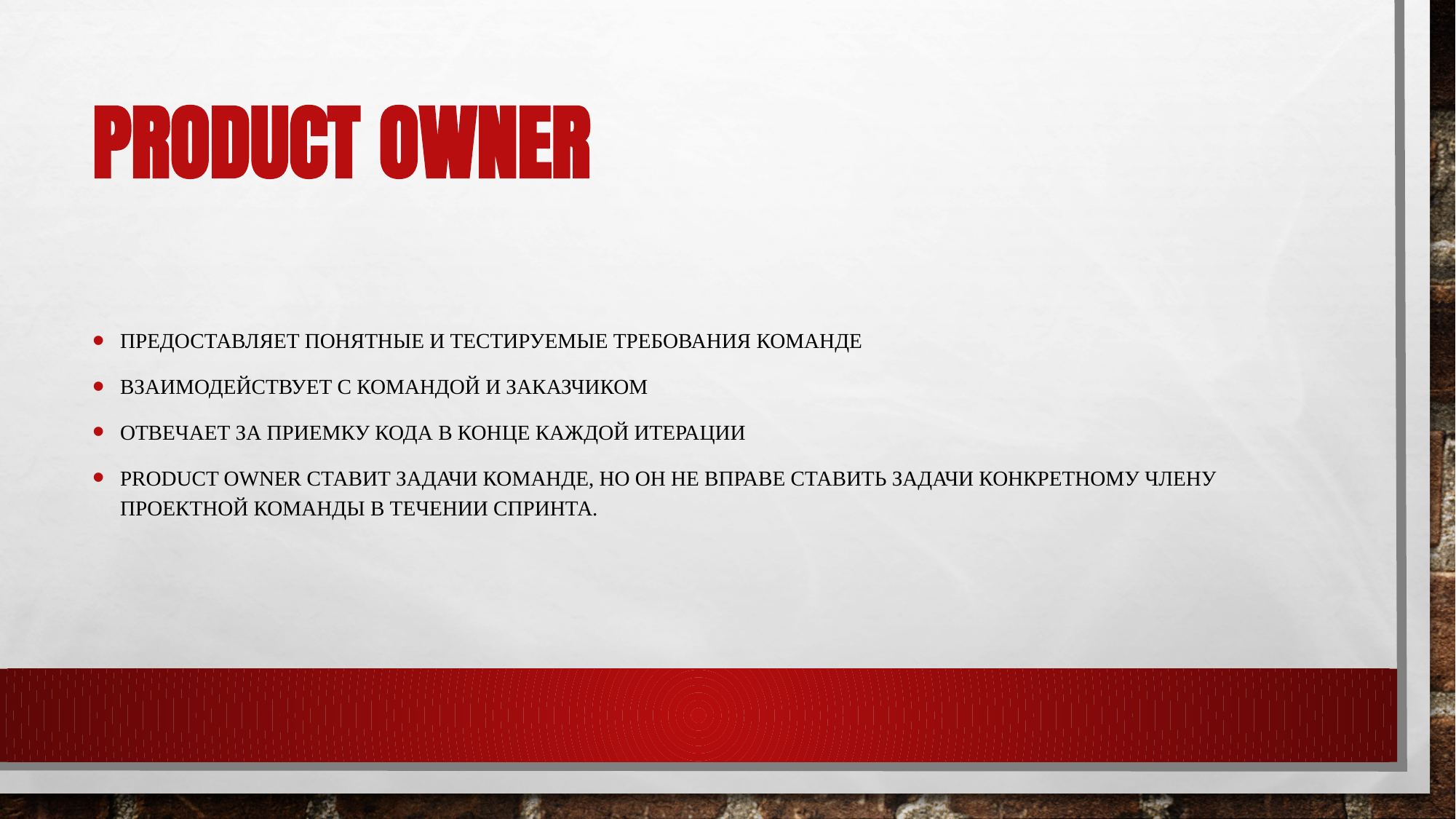

# Product Owner
Предоставляет понятные и тестируемые требования команде
Взаимодействует с командой и заказчиком
Отвечает за приемку кода в конце каждой итерации
Product Owner ставит задачи команде, но он не вправе ставить задачи конкретному члену проектной команды в течении спринта.